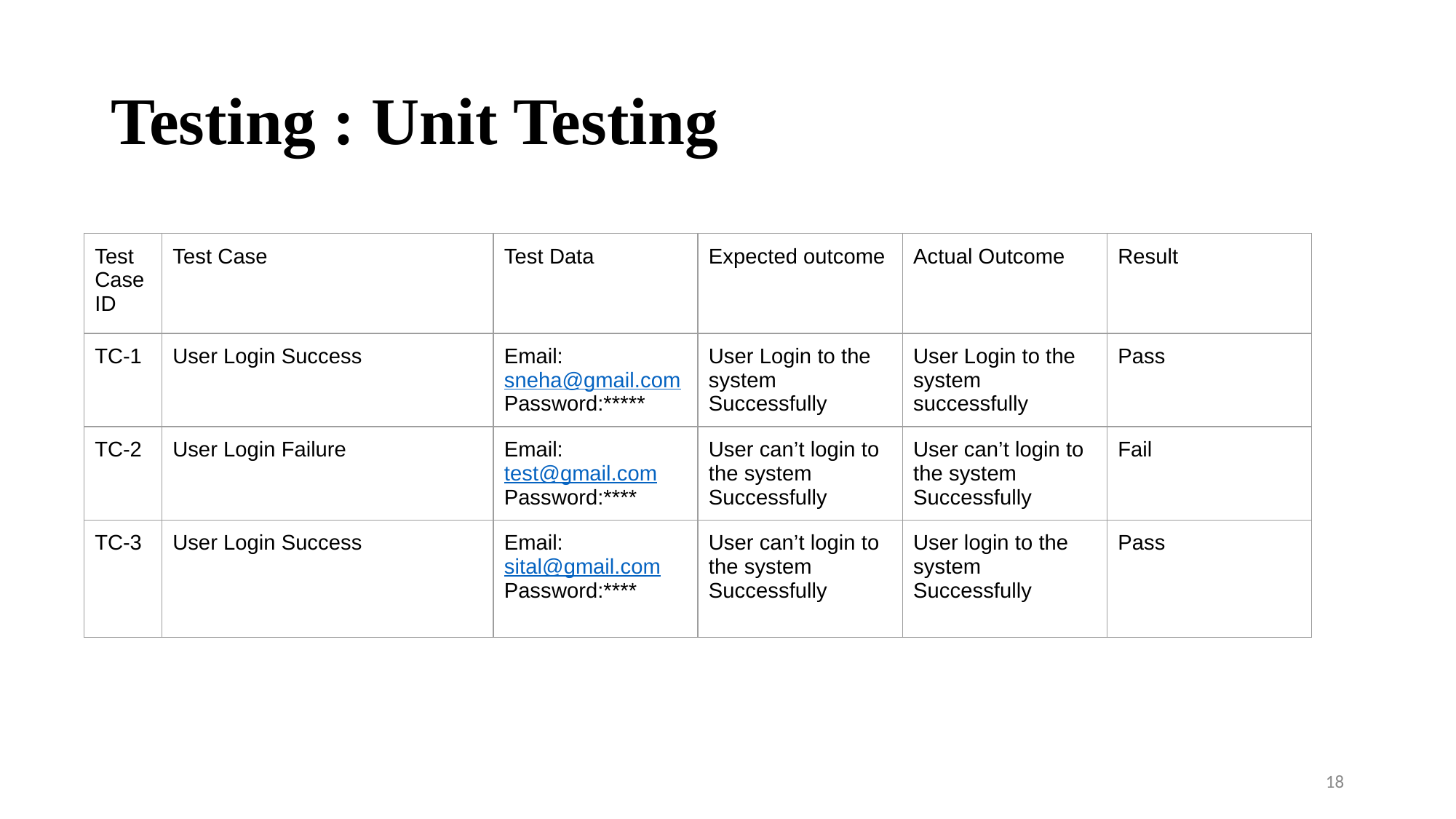

# Testing : Unit Testing

| Test Case ID | Test Case | Test Data | Expected outcome | Actual Outcome | Result |
| --- | --- | --- | --- | --- | --- |
| TC-1 | User Login Success | Email:sneha@gmail.com Password:\*\*\*\*\* | User Login to the system Successfully | User Login to the system successfully | Pass |
| TC-2 | User Login Failure | Email:test@gmail.com Password:\*\*\*\* | User can’t login to the system Successfully | User can’t login to the system Successfully | Fail |
| TC-3 | User Login Success | Email:sital@gmail.com Password:\*\*\*\* | User can’t login to the system Successfully | User login to the system Successfully | Pass |
18